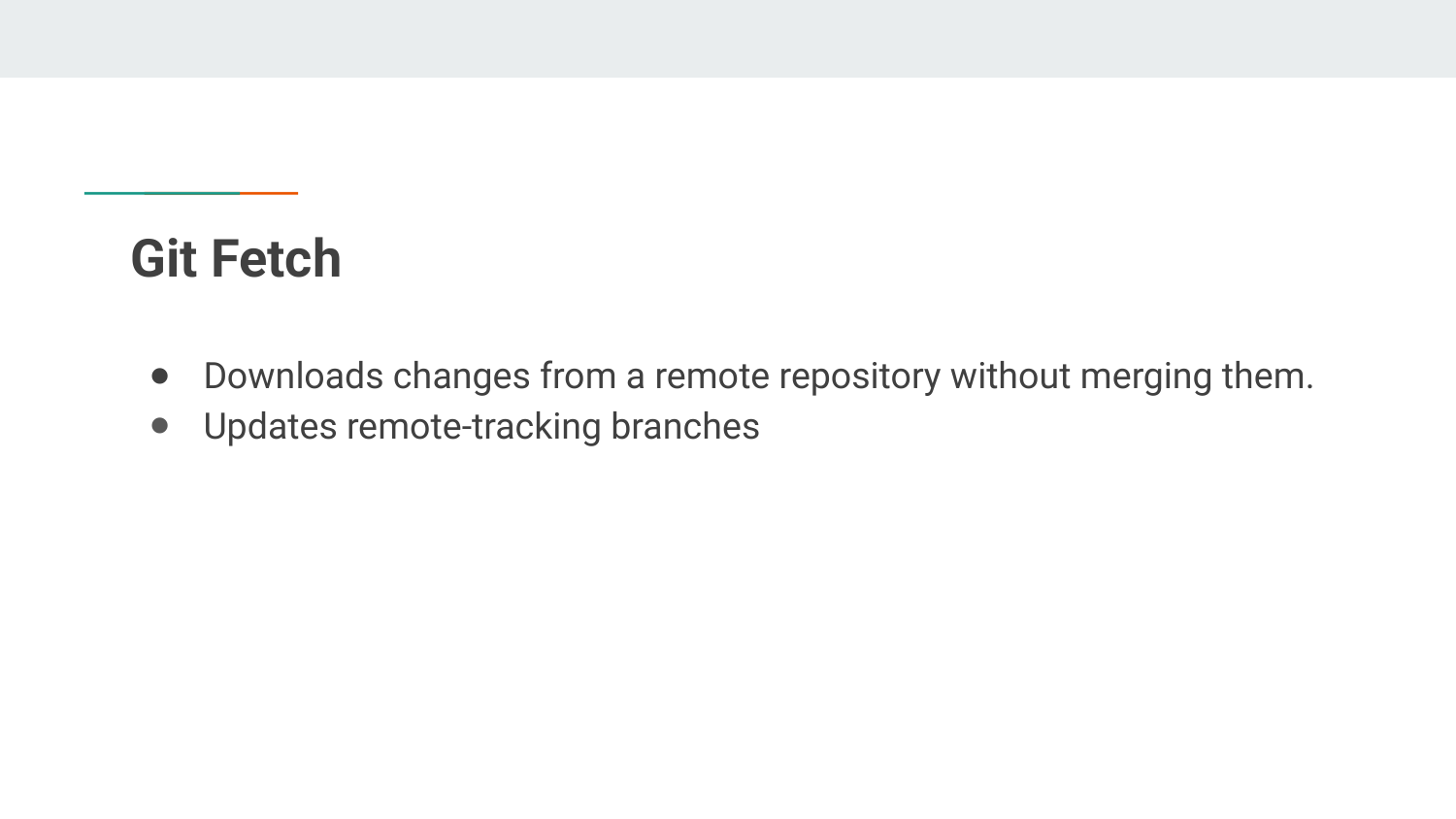

# Git Fetch
Downloads changes from a remote repository without merging them.
Updates remote-tracking branches